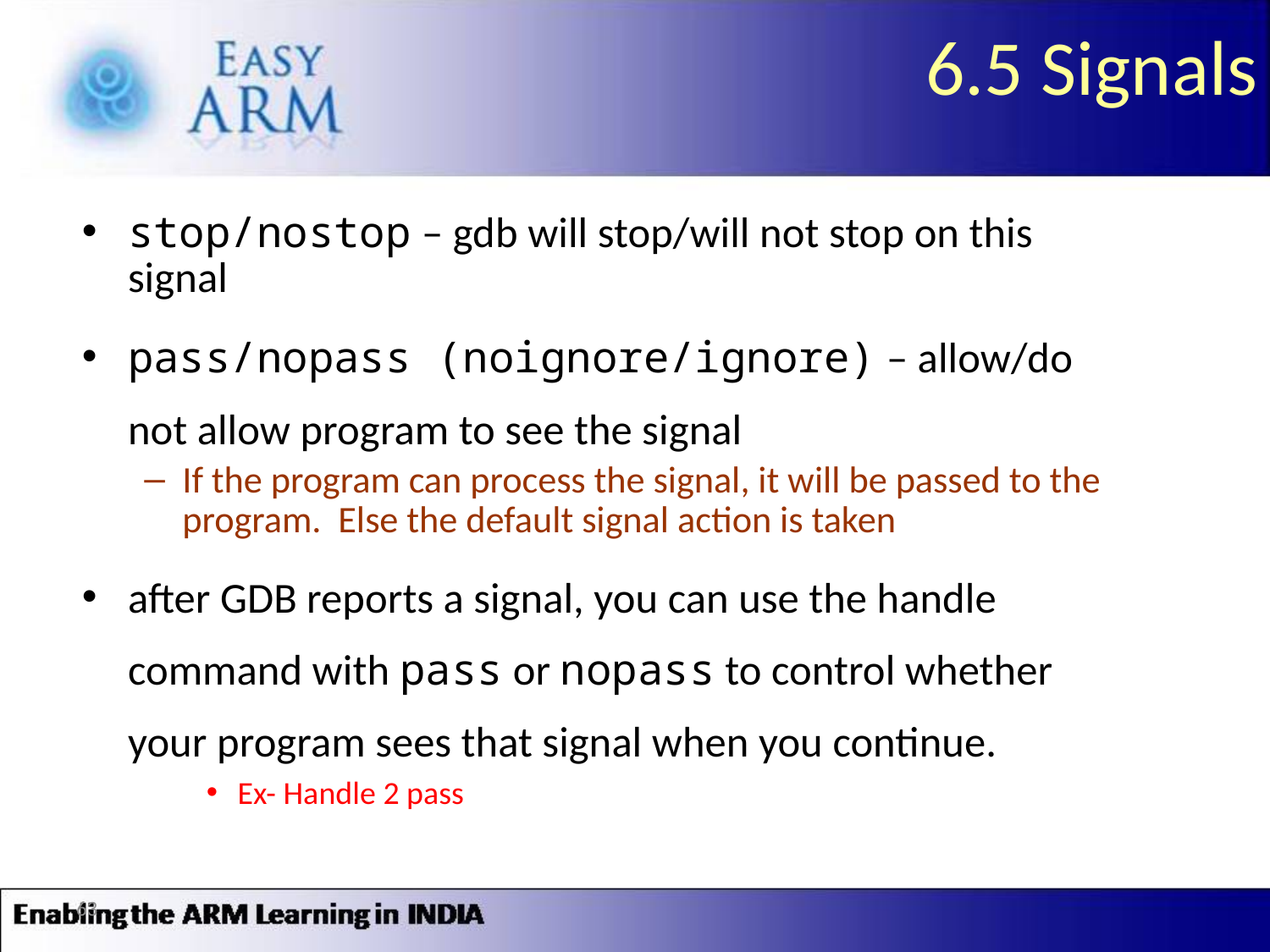

# 6.5 Signals
stop/nostop – gdb will stop/will not stop on this signal
pass/nopass (noignore/ignore) – allow/do not allow program to see the signal
If the program can process the signal, it will be passed to the program.  Else the default signal action is taken
after GDB reports a signal, you can use the handle command with pass or nopass to control whether your program sees that signal when you continue.
Ex- Handle 2 pass
63